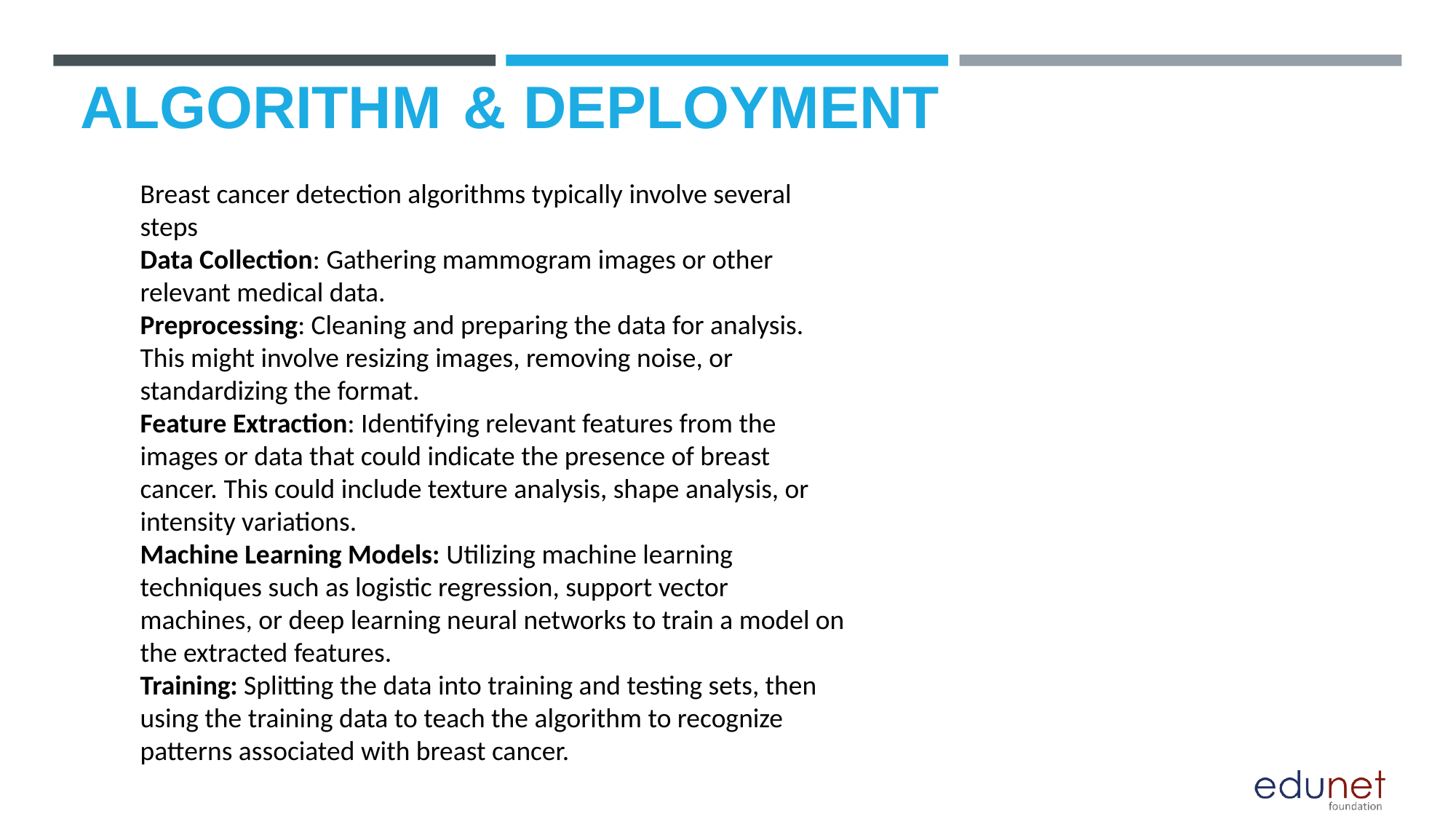

# ALGORITHM & DEPLOYMENT
Breast cancer detection algorithms typically involve several steps
Data Collection: Gathering mammogram images or other relevant medical data.
Preprocessing: Cleaning and preparing the data for analysis. This might involve resizing images, removing noise, or standardizing the format.
Feature Extraction: Identifying relevant features from the images or data that could indicate the presence of breast cancer. This could include texture analysis, shape analysis, or intensity variations.
Machine Learning Models: Utilizing machine learning techniques such as logistic regression, support vector machines, or deep learning neural networks to train a model on the extracted features.
Training: Splitting the data into training and testing sets, then using the training data to teach the algorithm to recognize patterns associated with breast cancer.